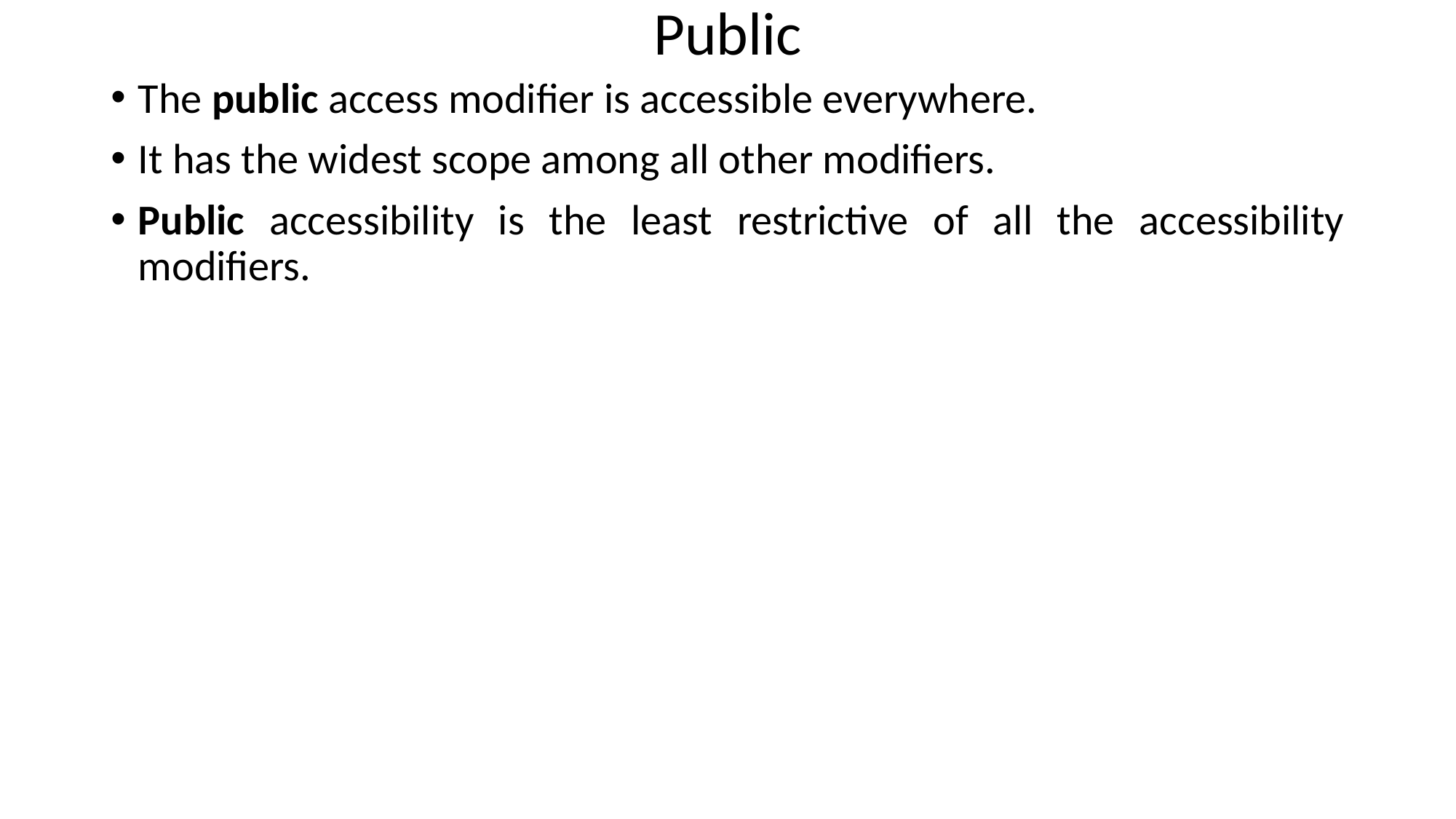

# Public
The public access modifier is accessible everywhere.
It has the widest scope among all other modifiers.
Public accessibility is the least restrictive of all the accessibility modifiers.